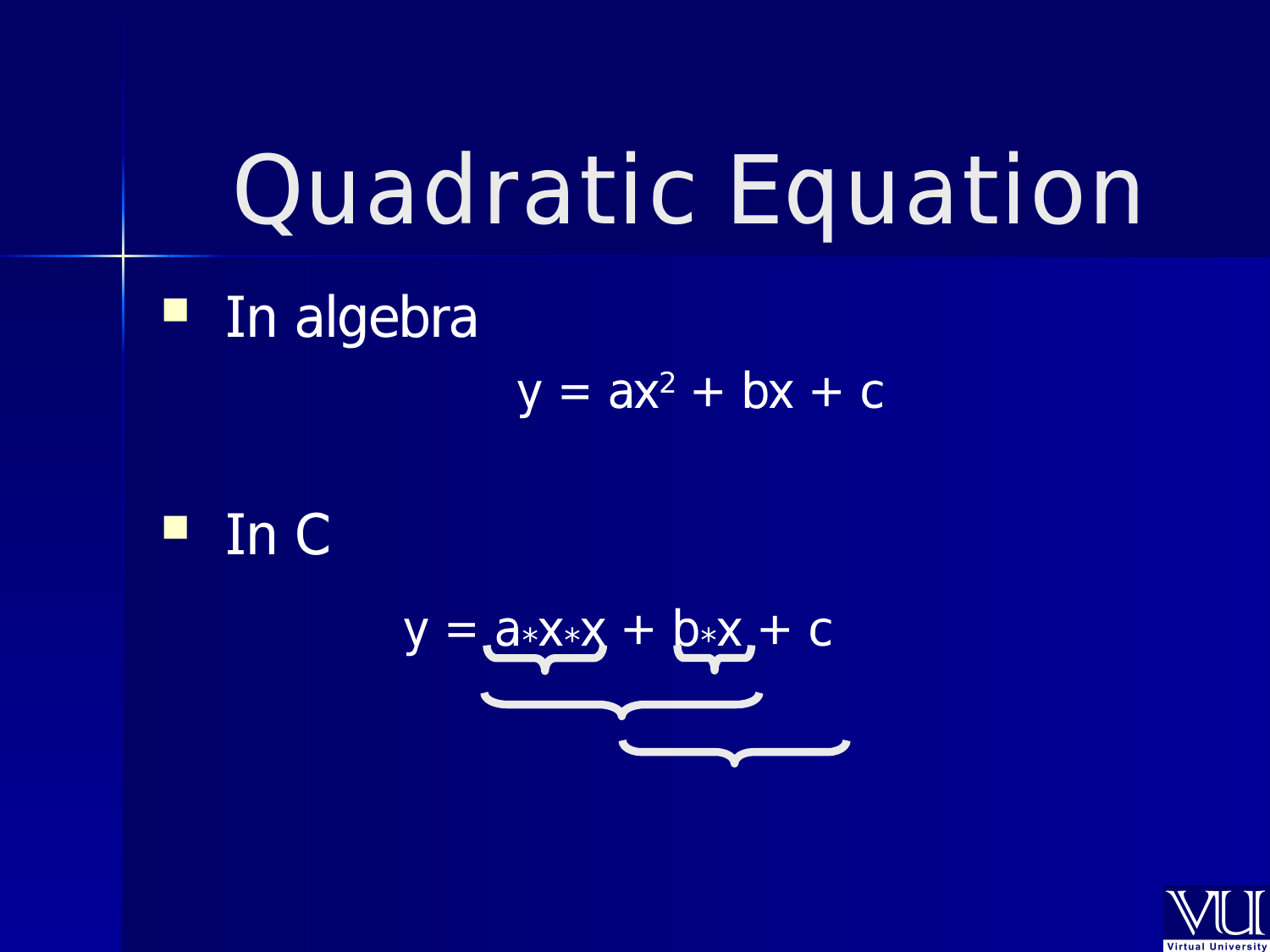

# Quadratic Equation
 In algebra
			y = ax2 + bx + c

 In C

y = a*x*x + b*x + c